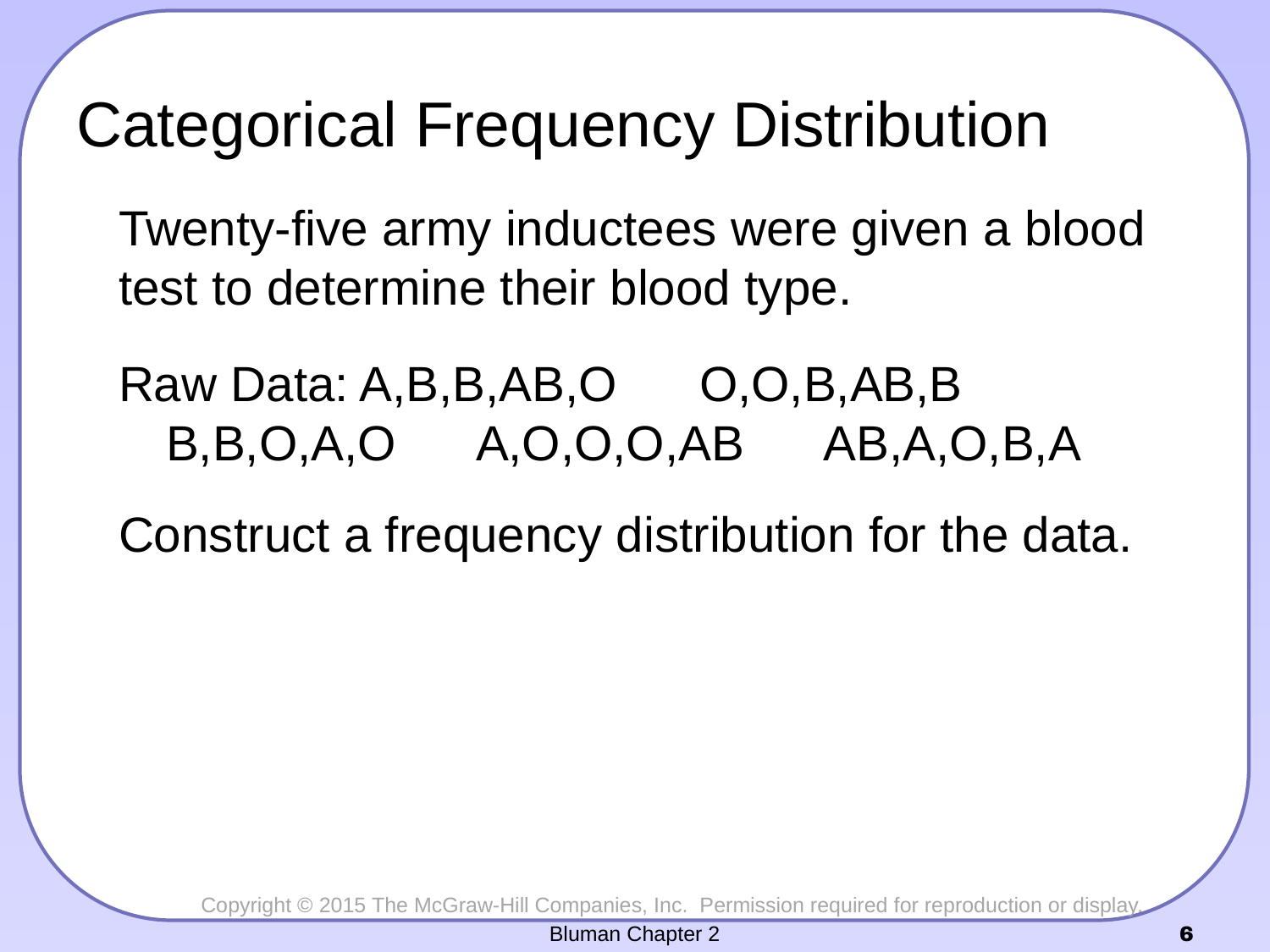

# Categorical Frequency Distribution
Twenty-five army inductees were given a blood test to determine their blood type.

Raw Data: A,B,B,AB,O      O,O,B,AB,B   B,B,O,A,O      A,O,O,O,AB      AB,A,O,B,A

Construct a frequency distribution for the data.
Bluman Chapter 2
6